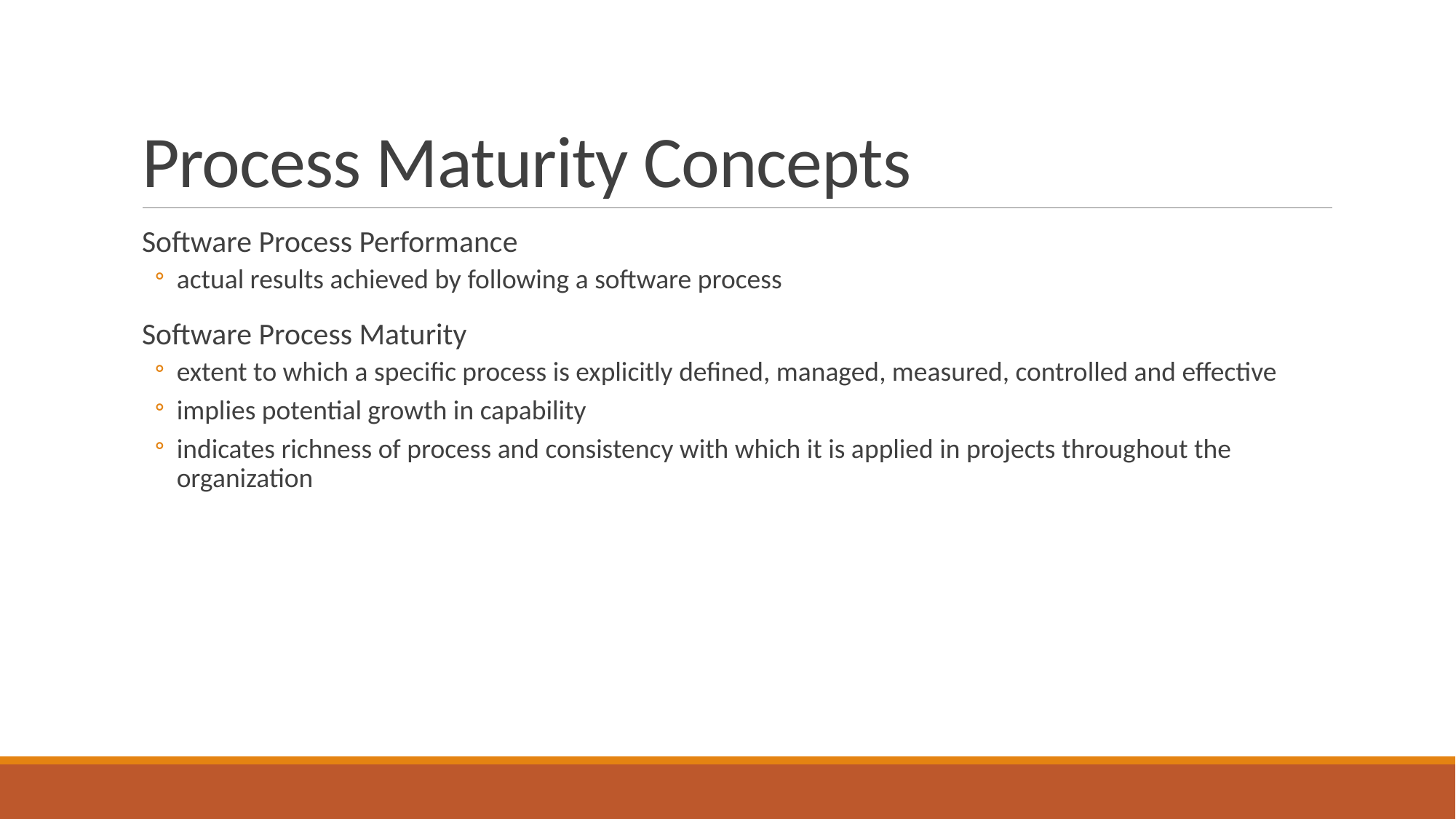

# Process Maturity Concepts
Software Process Performance
actual results achieved by following a software process
Software Process Maturity
extent to which a specific process is explicitly defined, managed, measured, controlled and effective
implies potential growth in capability
indicates richness of process and consistency with which it is applied in projects throughout the organization